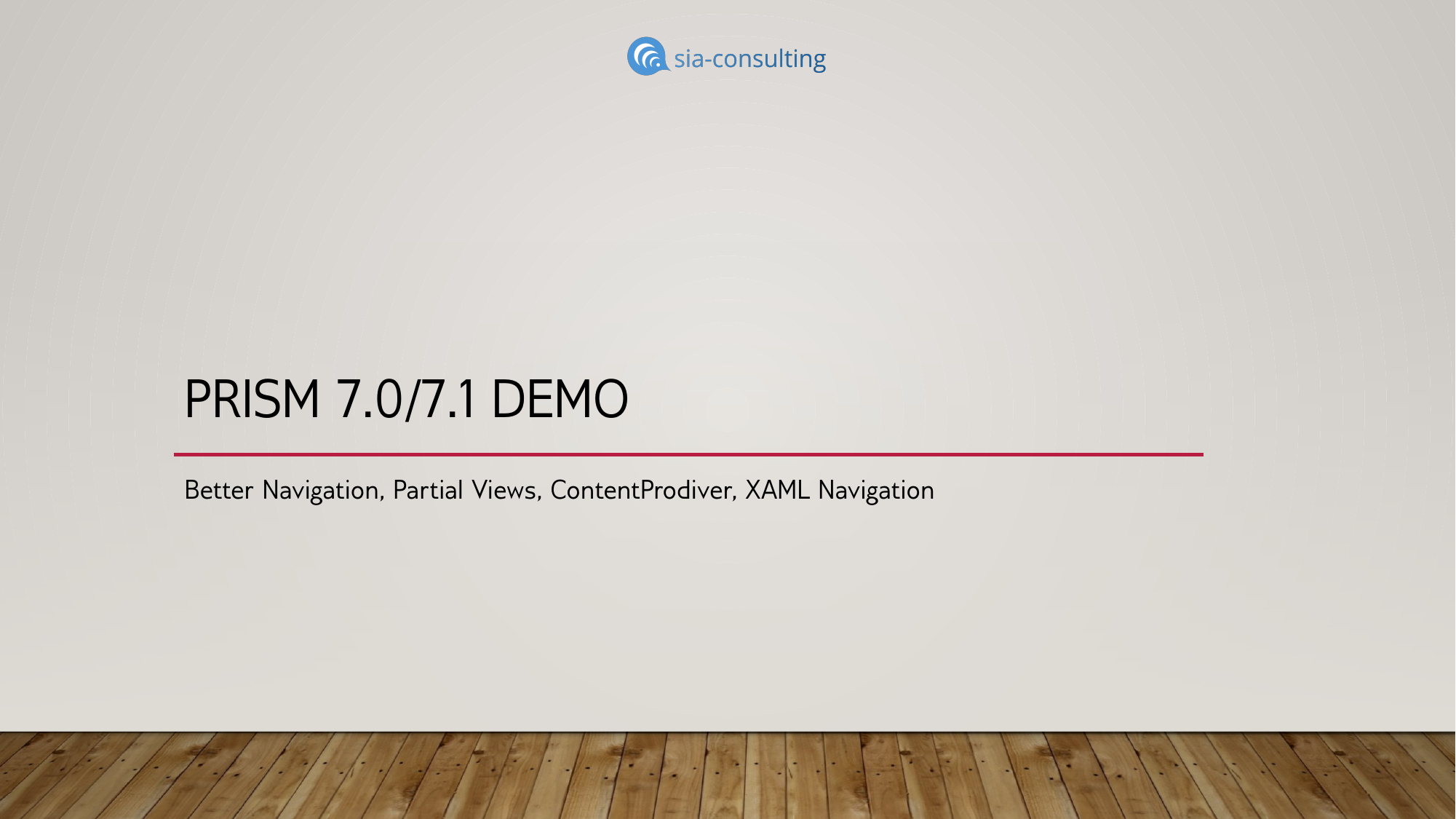

# PRISM 7.0/7.1 Demo
Better Navigation, Partial Views, ContentProdiver, XAML Navigation